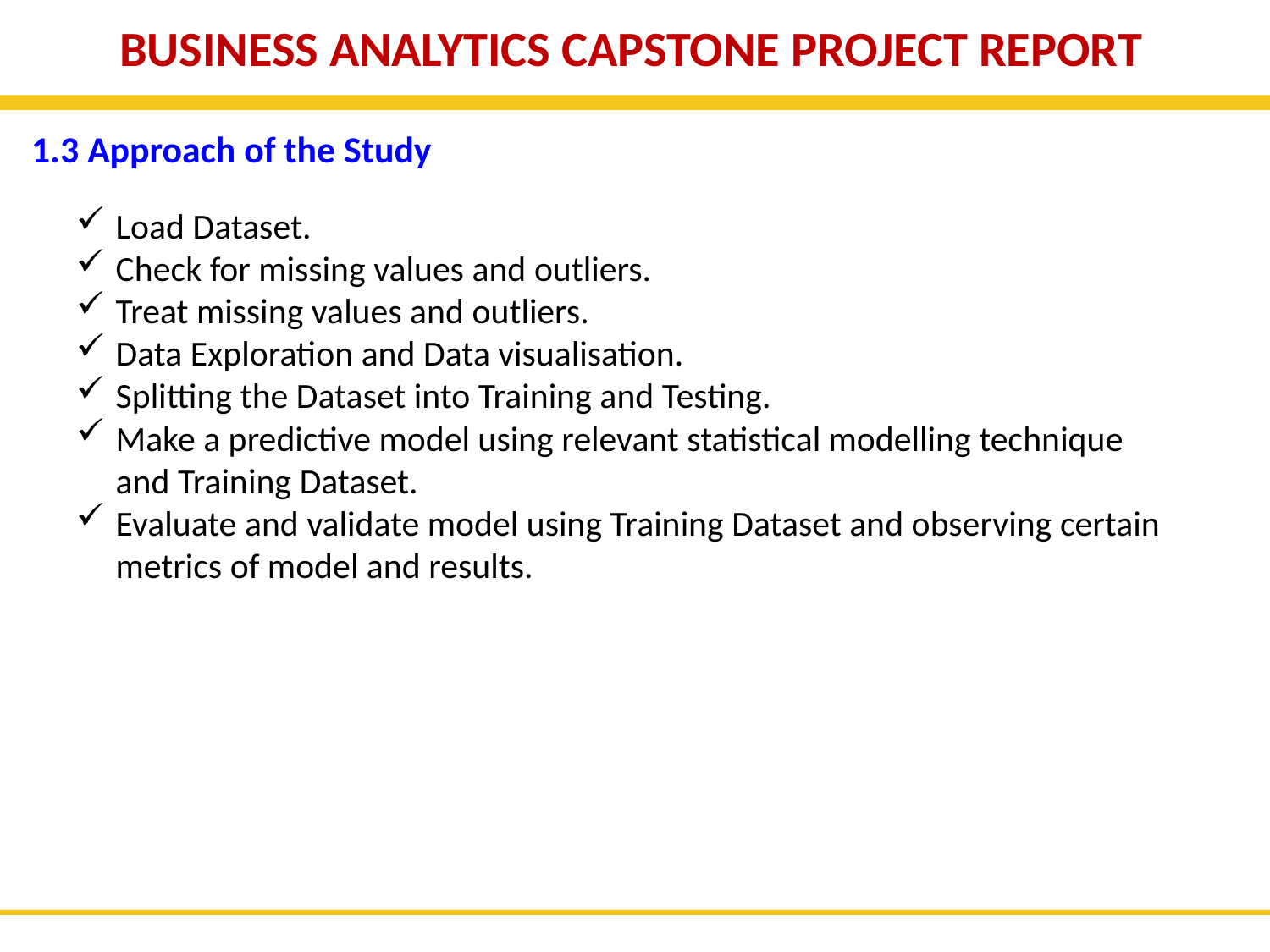

BUSINESS ANALYTICS CAPSTONE PROJECT REPORT

1.3 Approach of the Study
Load Dataset.
Check for missing values and outliers.
Treat missing values and outliers.
Data Exploration and Data visualisation.
Splitting the Dataset into Training and Testing.
Make a predictive model using relevant statistical modelling technique and Training Dataset.
Evaluate and validate model using Training Dataset and observing certain metrics of model and results.